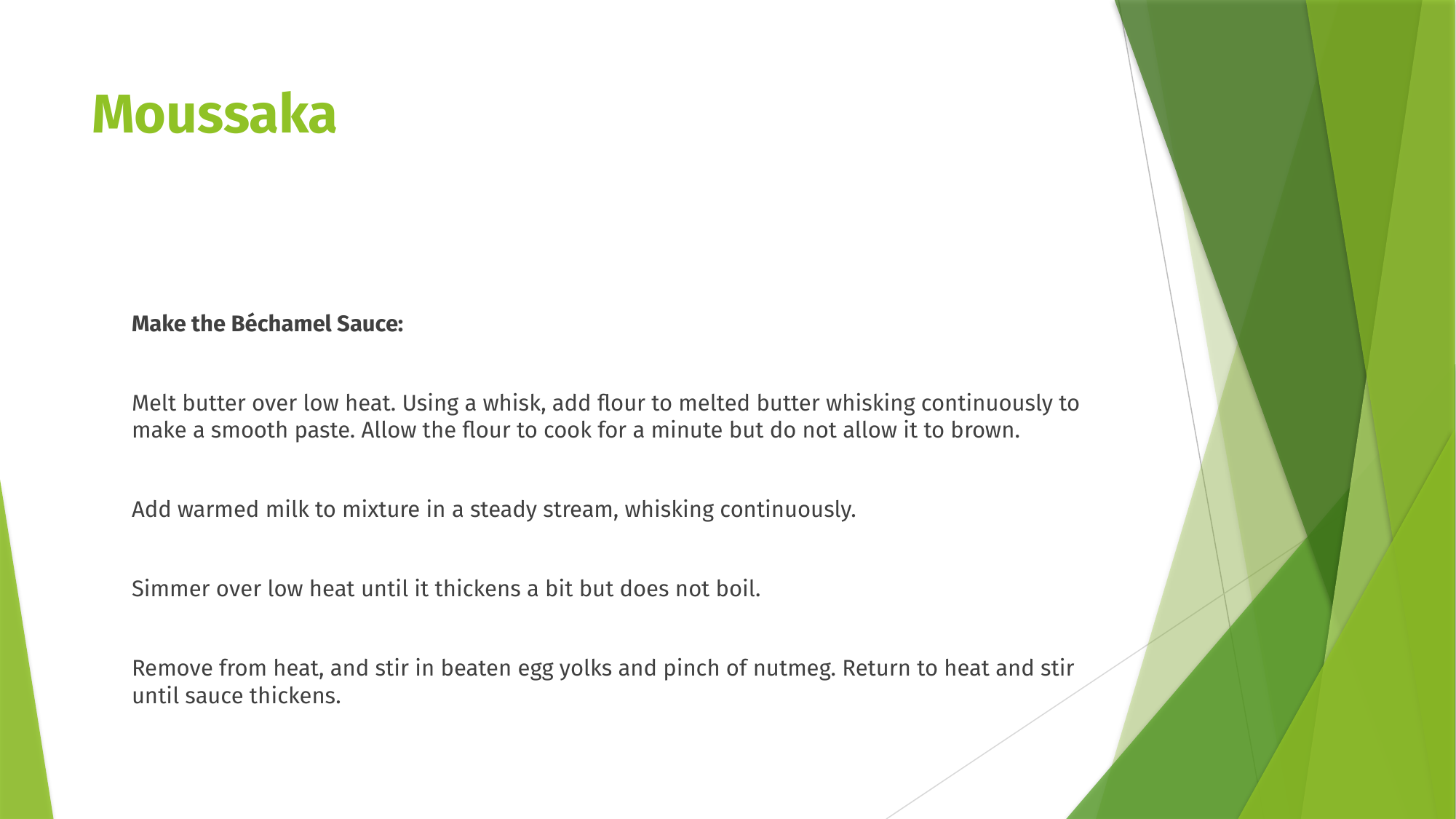

# Moussaka
 	Make the Béchamel Sauce:

	Melt butter over low heat. Using a whisk, add flour to melted butter whisking continuously to make a smooth paste. Allow the flour to cook for a minute but do not allow it to brown.

	Add warmed milk to mixture in a steady stream, whisking continuously.

	Simmer over low heat until it thickens a bit but does not boil.

	Remove from heat, and stir in beaten egg yolks and pinch of nutmeg. Return to heat and stir until sauce thickens.